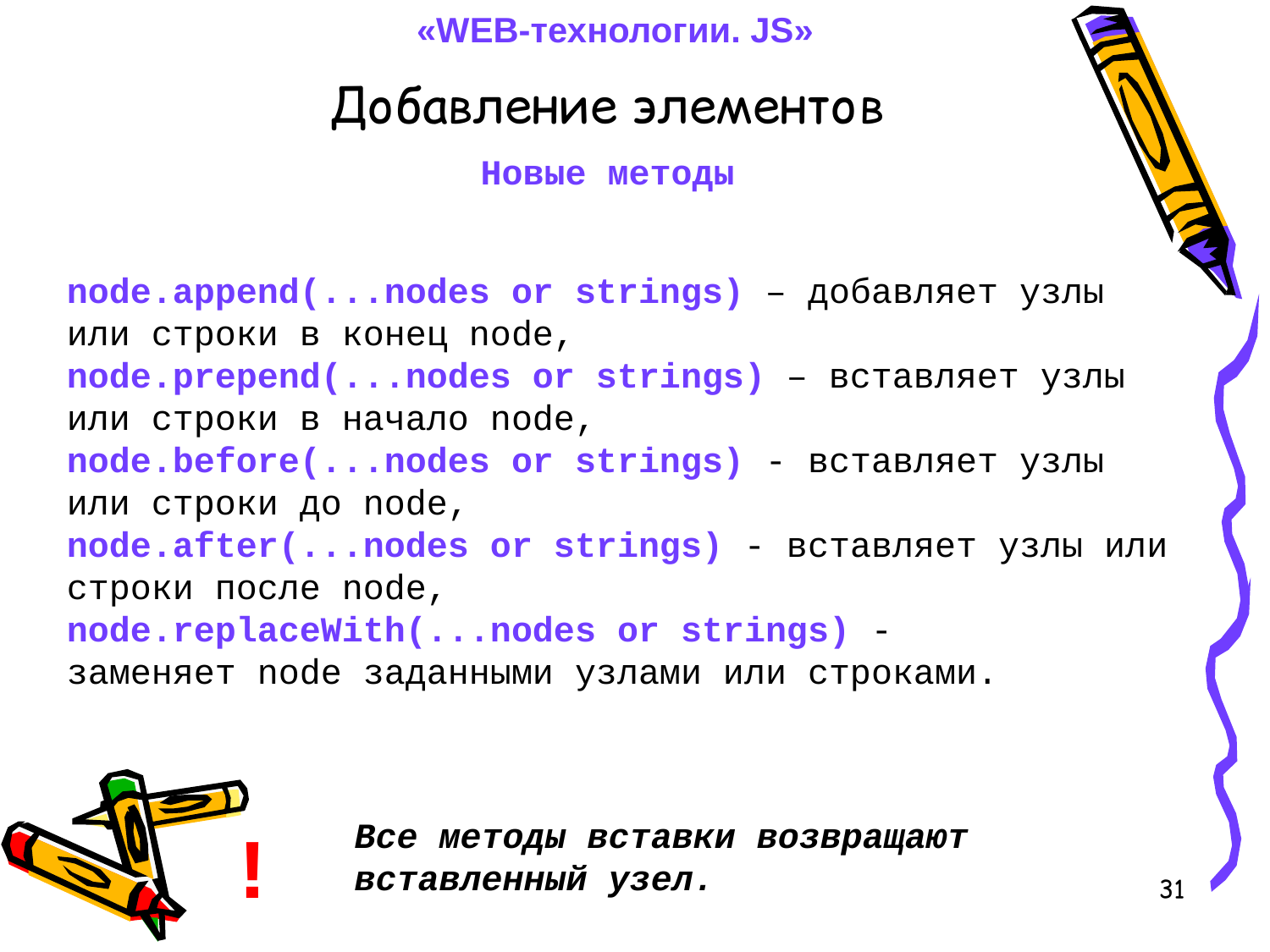

«WEB-технологии. JS»
Добавление элементов
Новые методы
node.append(...nodes or strings) – добавляет узлы или строки в конец node,
node.prepend(...nodes or strings) – вставляет узлы или строки в начало node,
node.before(...nodes or strings) - вставляет узлы или строки до node,
node.after(...nodes or strings) - вставляет узлы или строки после node,
node.replaceWith(...nodes or strings) - заменяет node заданными узлами или строками.

Все методы вставки возвращают вставленный узел.
!
31